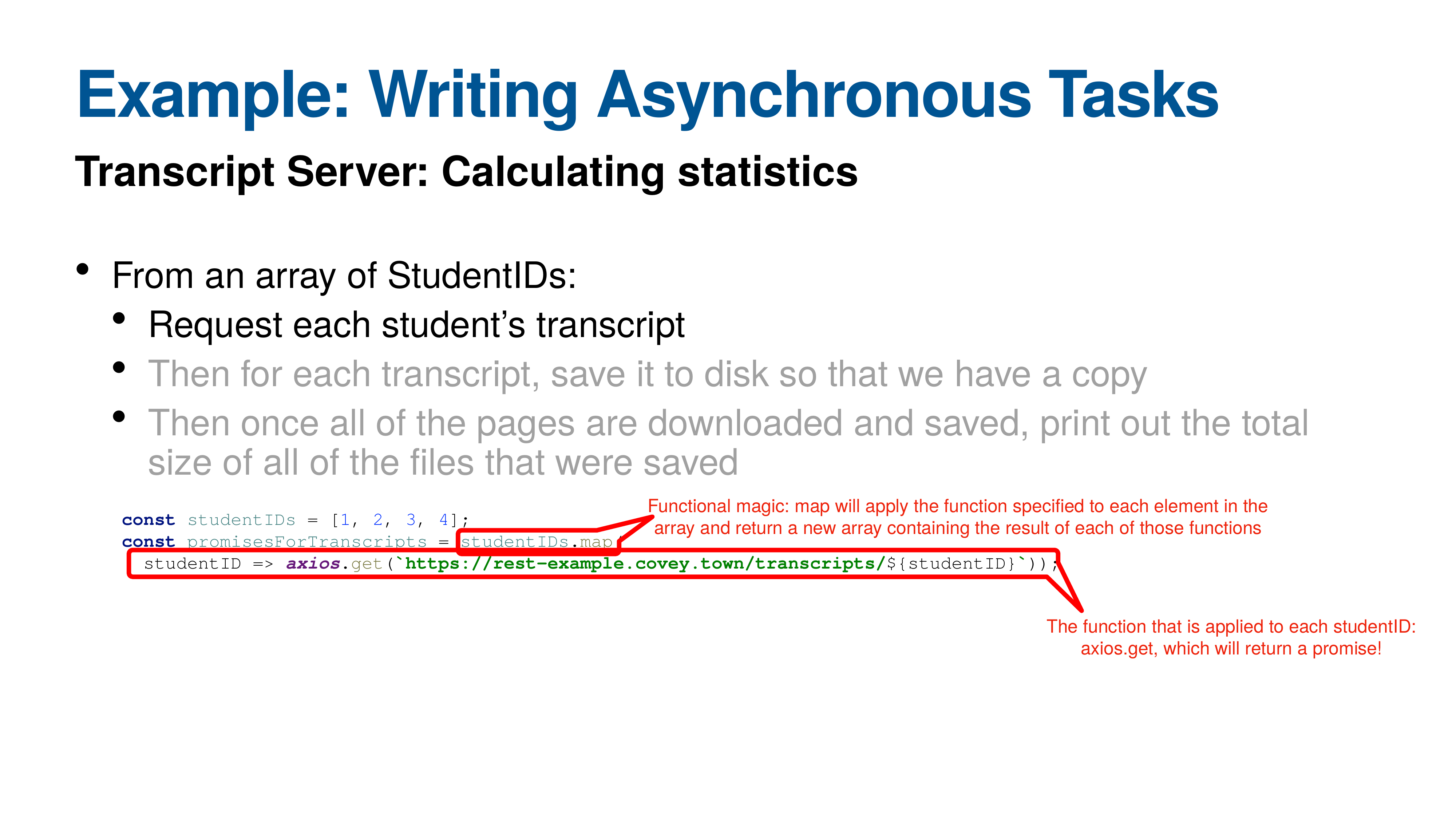

# Example: Writing Asynchronous Tasks
Transcript Server: Calculating statistics
From an array of StudentIDs:
Request each student’s transcript
Then for each transcript, save it to disk so that we have a copy
Then once all of the pages are downloaded and saved, print out the total size of all of the files that were saved
const studentIDs = [1, 2, 3, 4];
const promisesForTranscripts = studentIDs.map(
  studentID => axios.get(`https://rest-example.covey.town/transcripts/${studentID}`));

Functional magic: map will apply the function specified to each element in the array and return a new array containing the result of each of those functions

The function that is applied to each studentID: axios.get, which will return a promise!